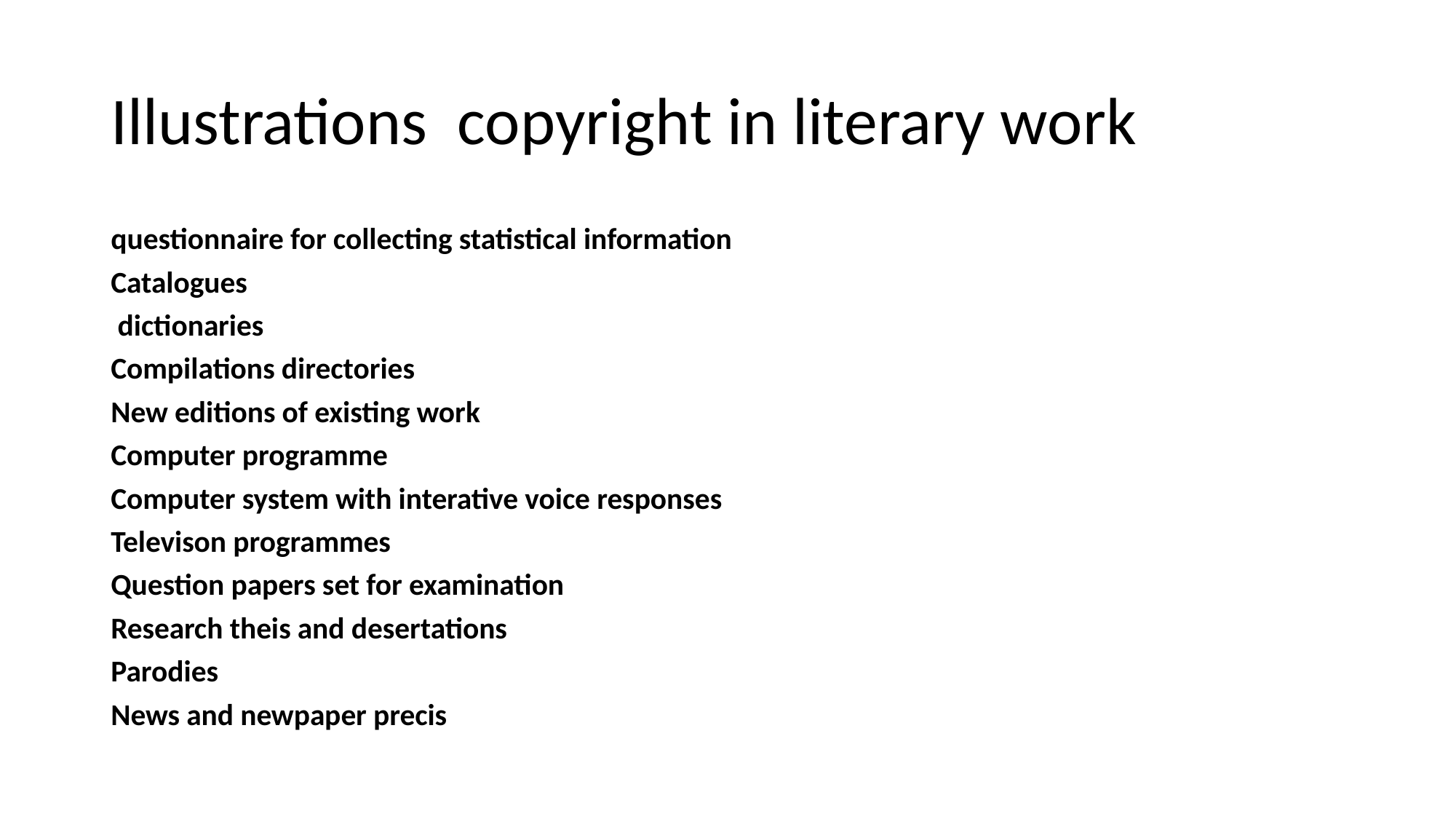

# Illustrations  copyright in literary work
questionnaire for collecting statistical information
Catalogues
 dictionaries
Compilations directories
New editions of existing work
Computer programme
Computer system with interative voice responses
Televison programmes
Question papers set for examination
Research theis and desertations
Parodies
News and newpaper precis